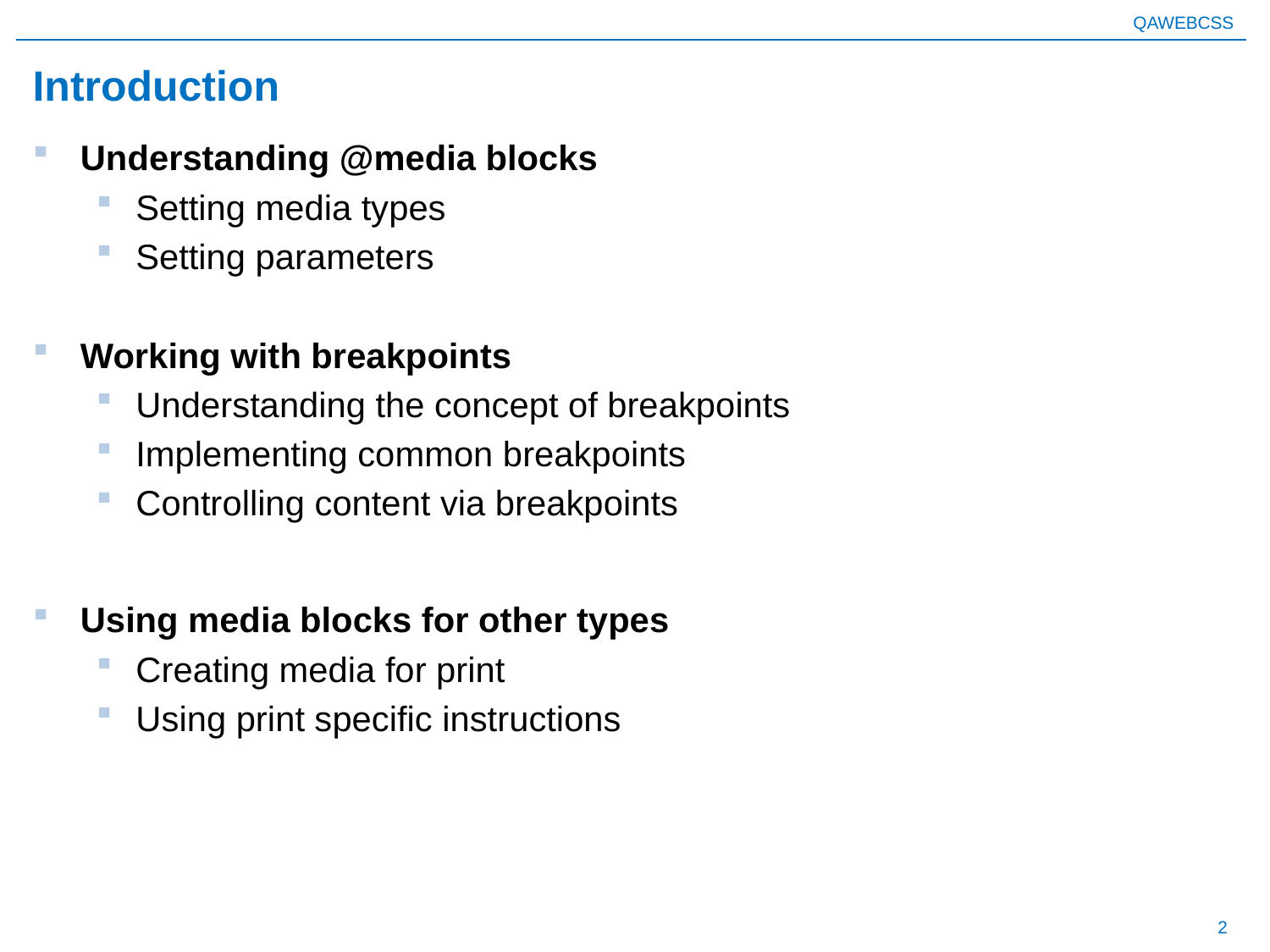

# Introduction
Understanding @media blocks
Setting media types
Setting parameters

Working with breakpoints
Understanding the concept of breakpoints
Implementing common breakpoints
Controlling content via breakpoints

Using media blocks for other types
Creating media for print
Using print specific instructions